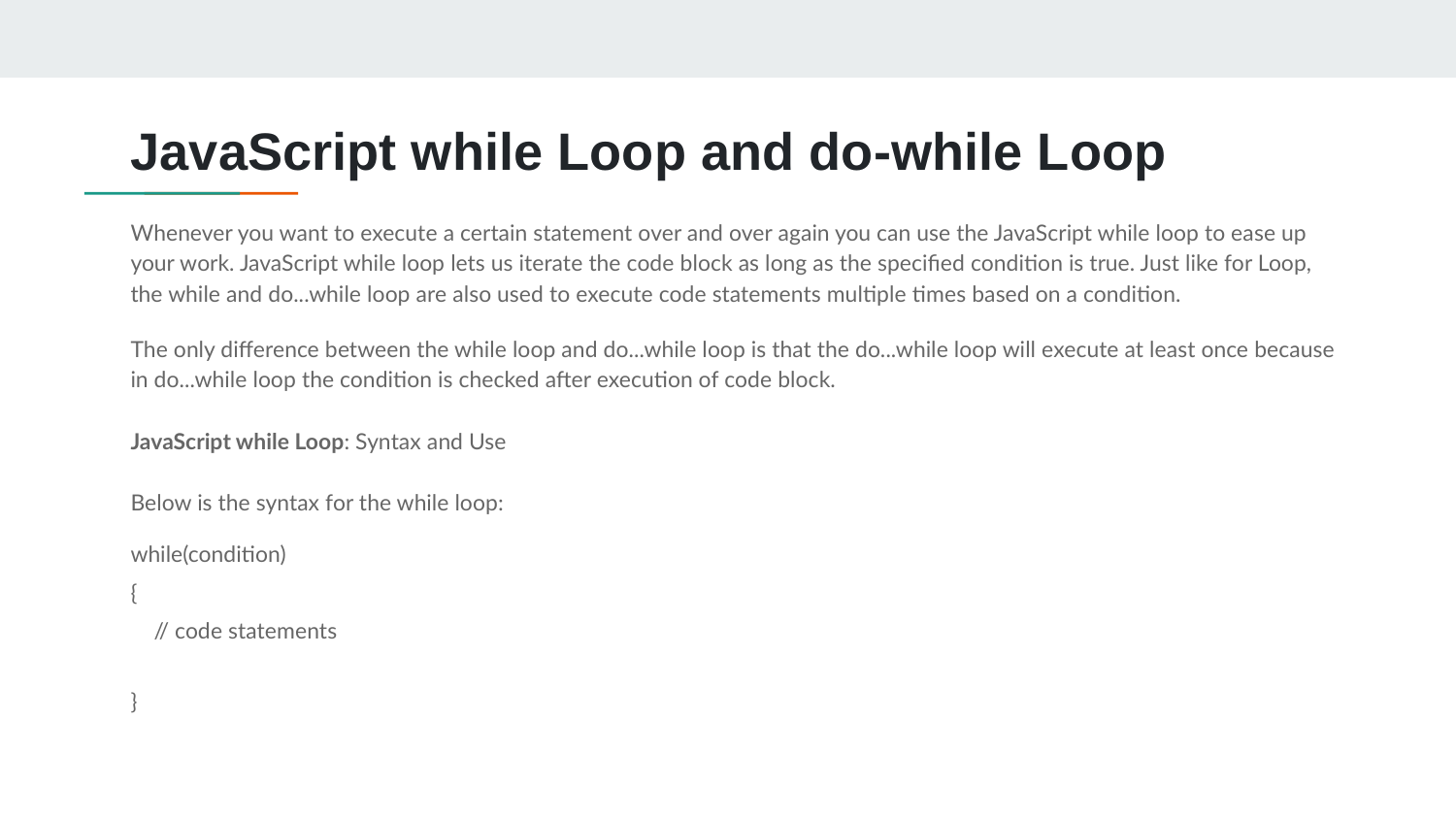

# JavaScript while Loop and do-while Loop
Whenever you want to execute a certain statement over and over again you can use the JavaScript while loop to ease up your work. JavaScript while loop lets us iterate the code block as long as the specified condition is true. Just like for Loop, the while and do...while loop are also used to execute code statements multiple times based on a condition.
The only difference between the while loop and do...while loop is that the do...while loop will execute at least once because in do...while loop the condition is checked after execution of code block.
JavaScript while Loop: Syntax and Use
Below is the syntax for the while loop:
while(condition)
{
    // code statements
}